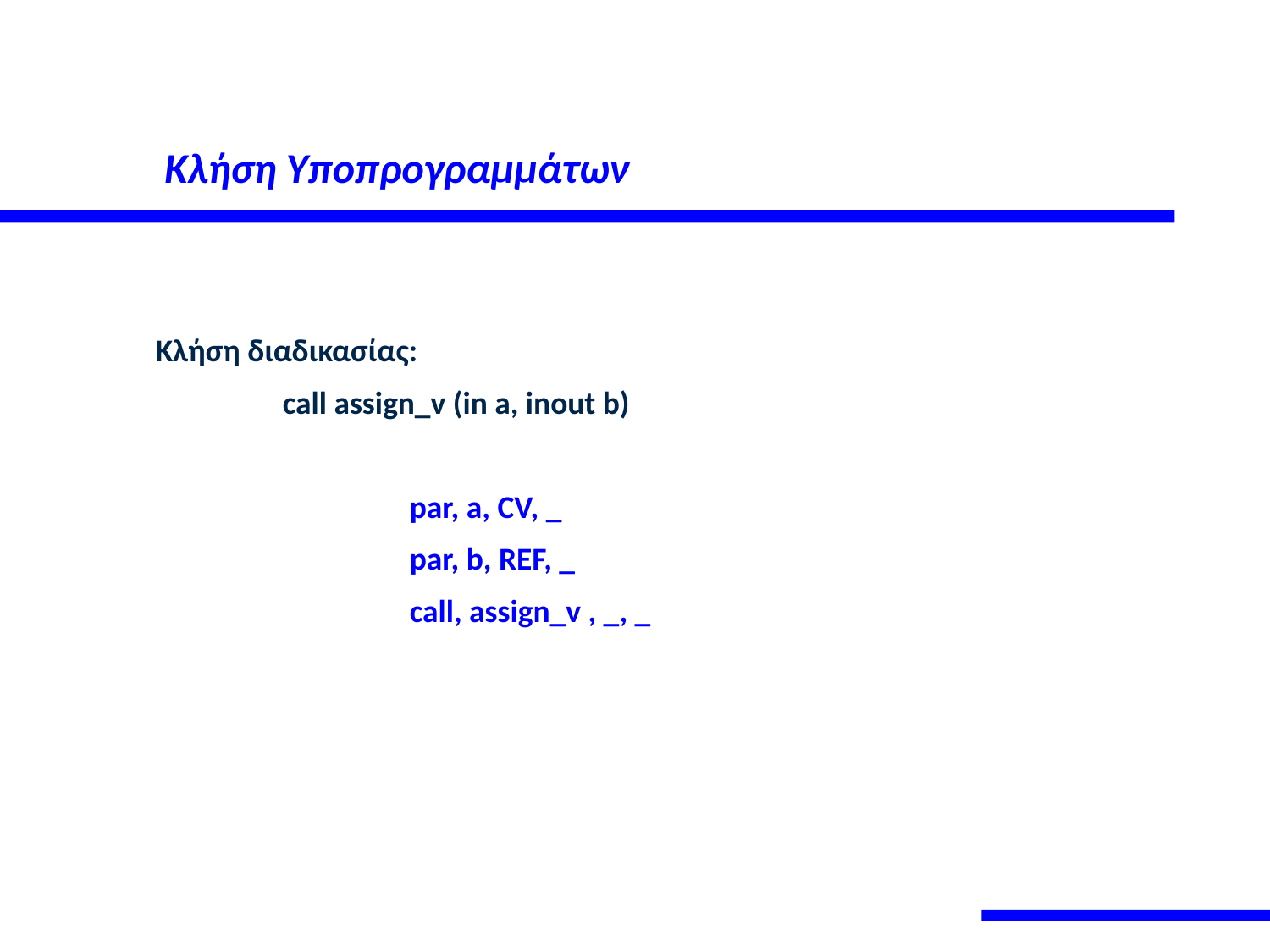

# Κλήση Υποπρογραμμάτων

	Κλήση διαδικασίας:
		call assign_v (in a, inout b)

			par, a, CV, _
			par, b, REF, _
			call, assign_v , _, _